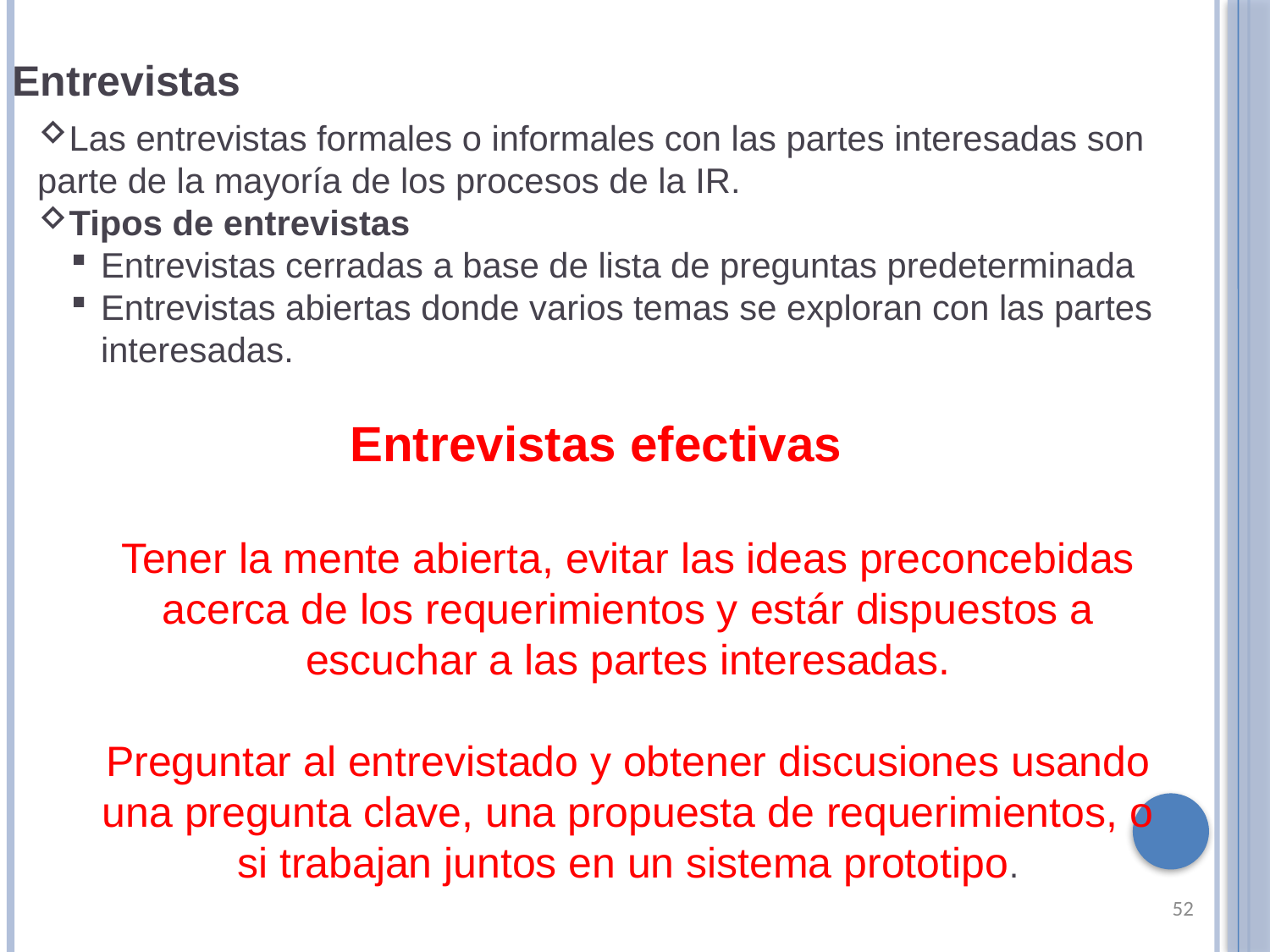

Entrevistas
Las entrevistas formales o informales con las partes interesadas son parte de la mayoría de los procesos de la IR.
Tipos de entrevistas
Entrevistas cerradas a base de lista de preguntas predeterminada
Entrevistas abiertas donde varios temas se exploran con las partes interesadas.

Entrevistas efectivas

Tener la mente abierta, evitar las ideas preconcebidas acerca de los requerimientos y estár dispuestos a escuchar a las partes interesadas.

Preguntar al entrevistado y obtener discusiones usando una pregunta clave, una propuesta de requerimientos, o si trabajan juntos en un sistema prototipo.
52